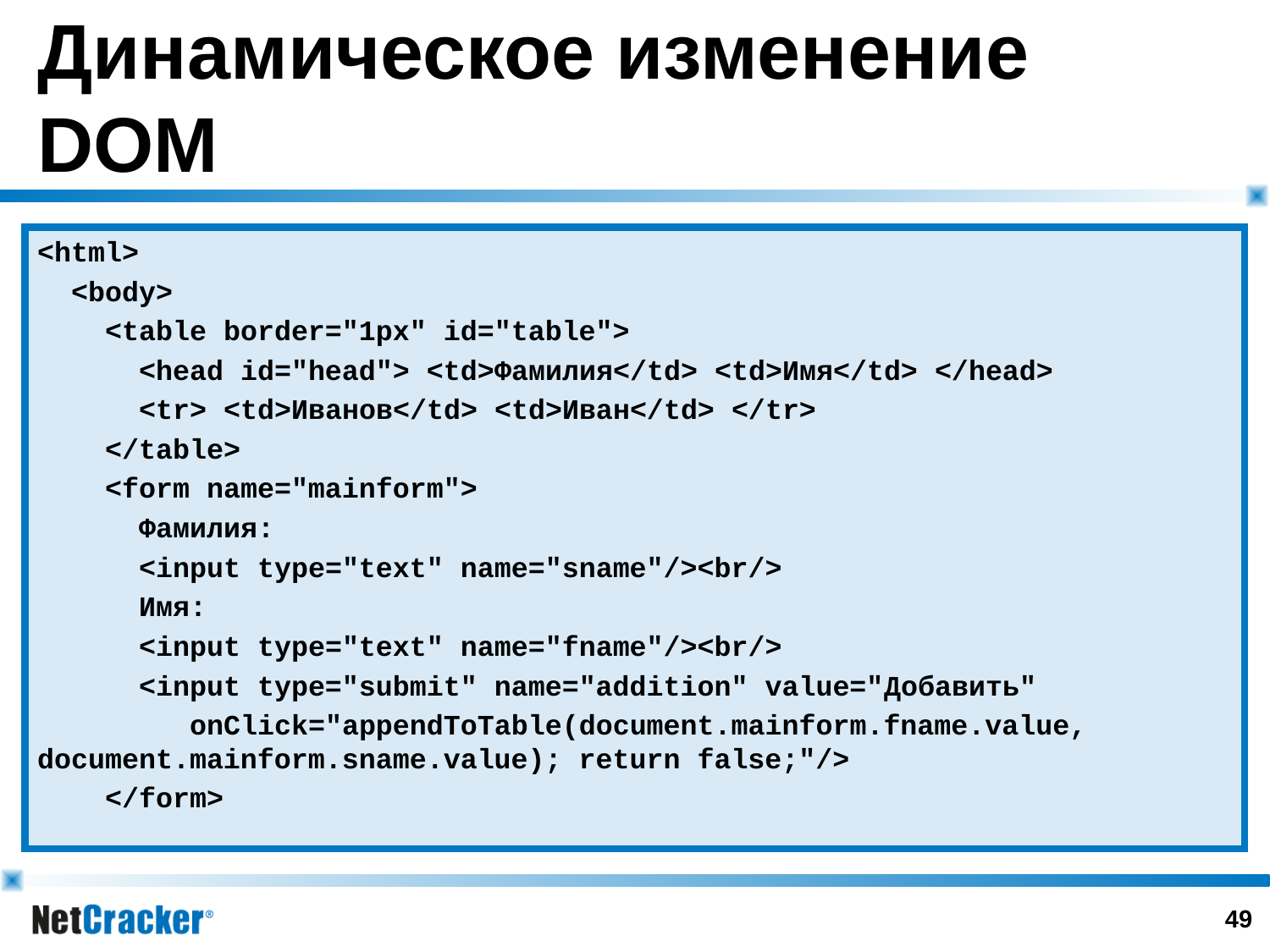

# Динамическое изменение DOM
<html>
  <body>
    <table border="1px" id="table">
      <head id="head"> <td>Фамилия</td> <td>Имя</td> </head>
      <tr> <td>Иванов</td> <td>Иван</td> </tr>
    </table>
    <form name="mainform">
      Фамилия:
      <input type="text" name="sname"/><br/>
      Имя:
      <input type="text" name="fname"/><br/>
      <input type="submit" name="addition" value="Добавить"
         onClick="appendToTable(document.mainform.fname.value, document.mainform.sname.value); return false;"/>
    </form>
49